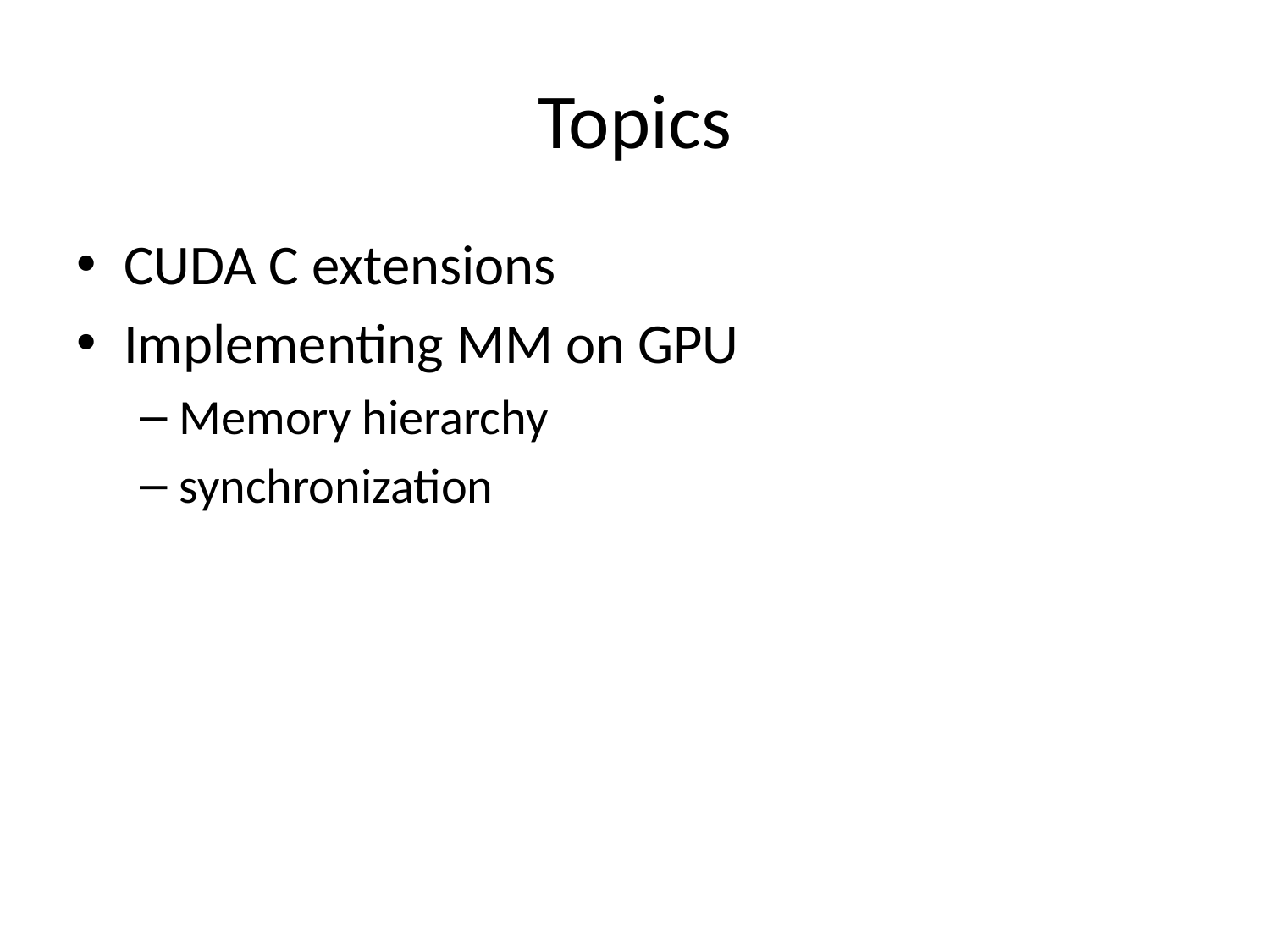

# Topics
CUDA C extensions
Implementing MM on GPU
Memory hierarchy
synchronization